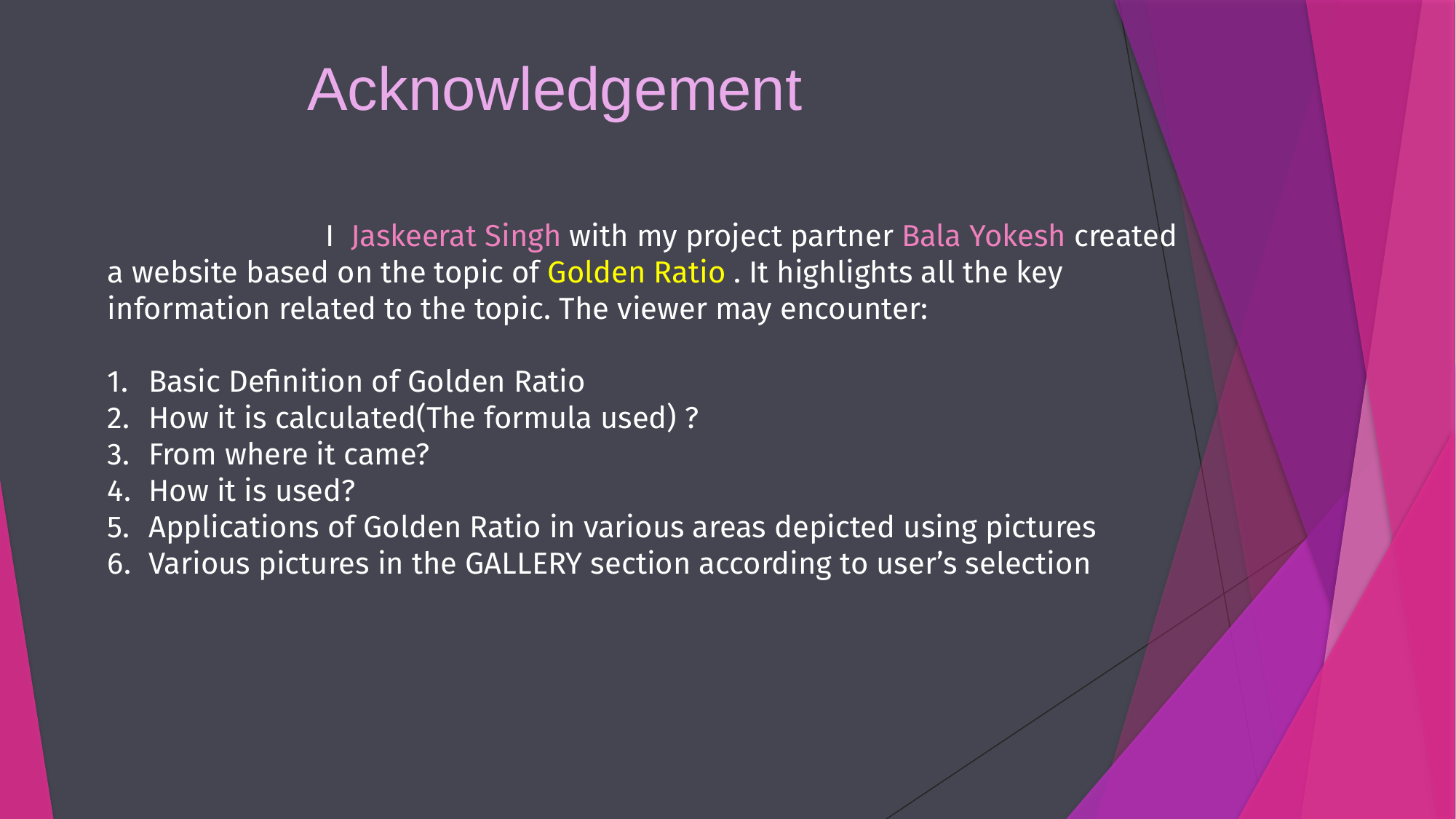

Acknowledgement
		I  Jaskeerat Singh with my project partner Bala Yokesh created a website based on the topic of Golden Ratio . It highlights all the key information related to the topic. The viewer may encounter:

Basic Definition of Golden Ratio
How it is calculated(The formula used) ?
From where it came?
How it is used?
Applications of Golden Ratio in various areas depicted using pictures
Various pictures in the GALLERY section according to user’s selection